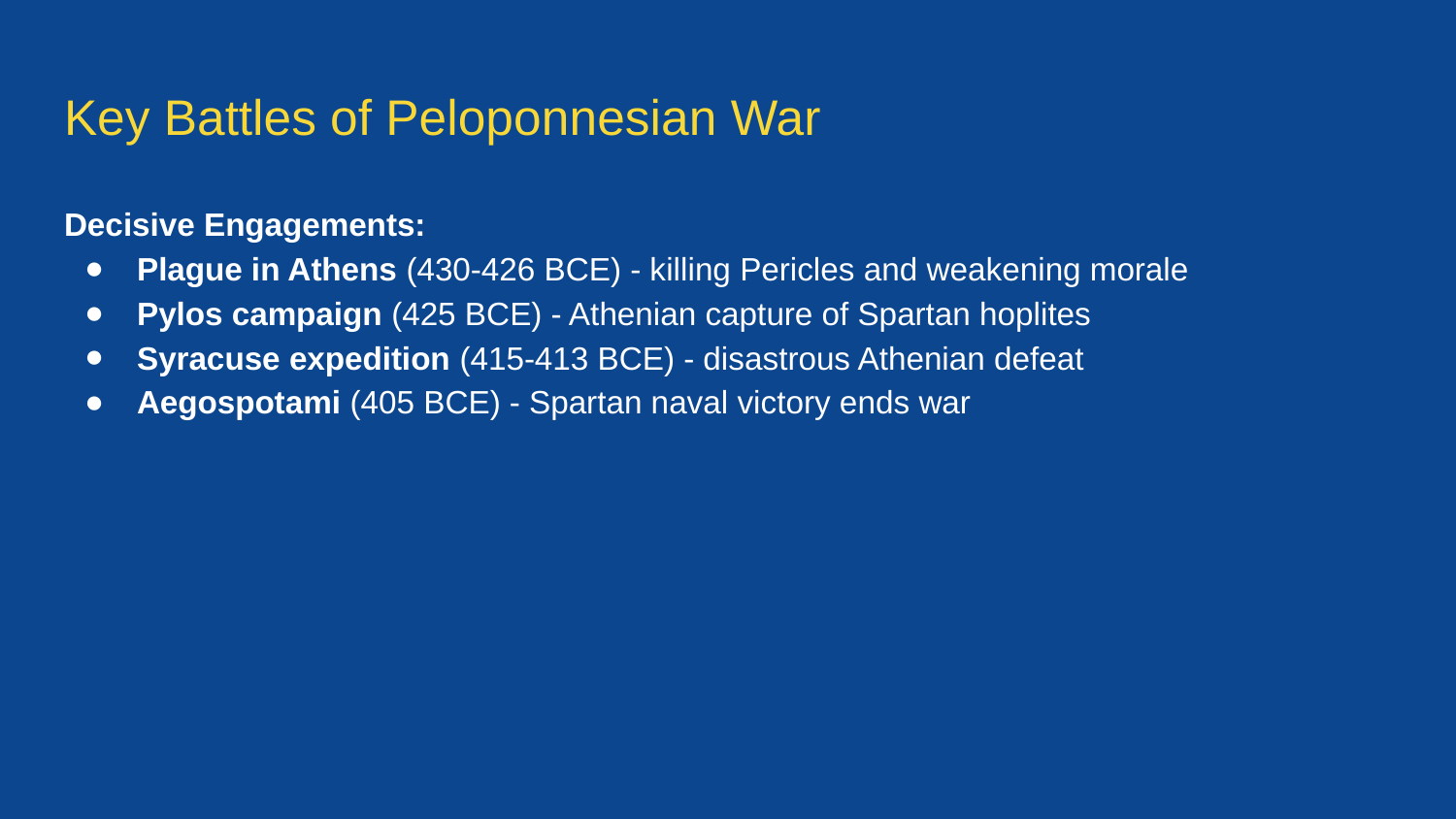

# Key Battles of Peloponnesian War
Decisive Engagements:
Plague in Athens (430-426 BCE) - killing Pericles and weakening morale
Pylos campaign (425 BCE) - Athenian capture of Spartan hoplites
Syracuse expedition (415-413 BCE) - disastrous Athenian defeat
Aegospotami (405 BCE) - Spartan naval victory ends war